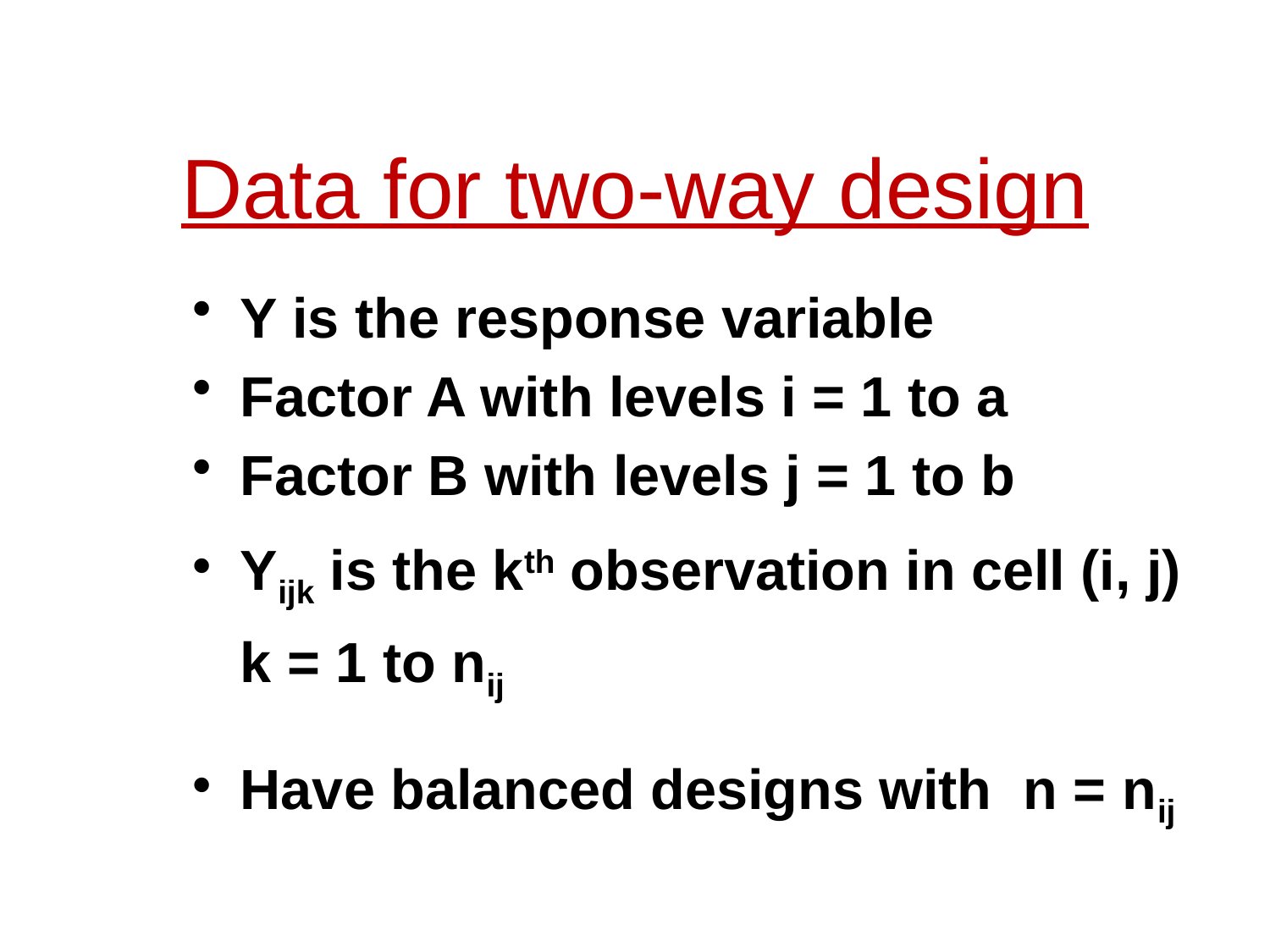

# Data for two-way design
Y is the response variable
Factor A with levels i = 1 to a
Factor B with levels j = 1 to b
Yijk is the kth observation in cell (i, j) k = 1 to nij
Have balanced designs with  n = nij